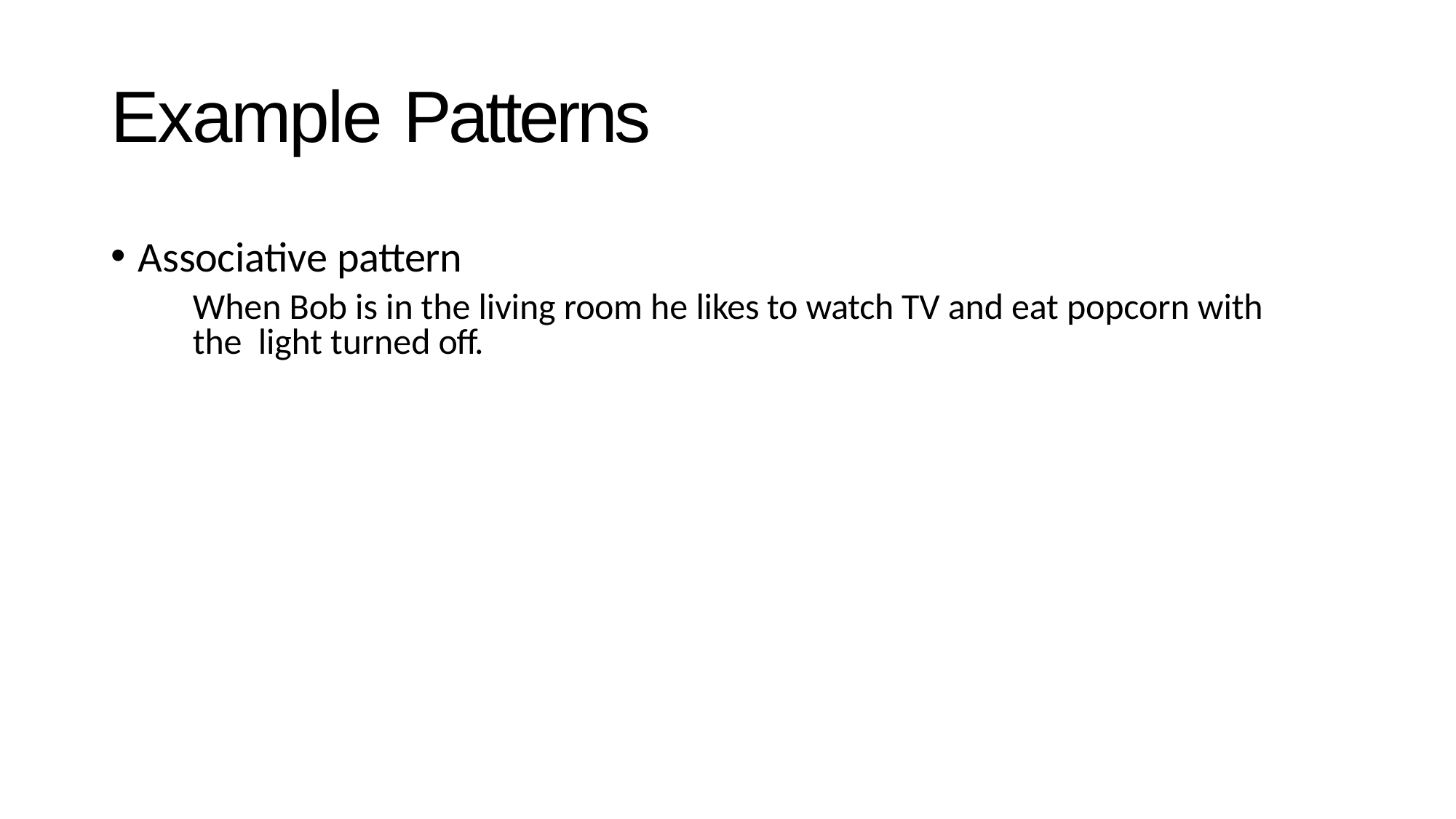

# Example Patterns
Associative pattern
When Bob is in the living room he likes to watch TV and eat popcorn with the  light turned off.